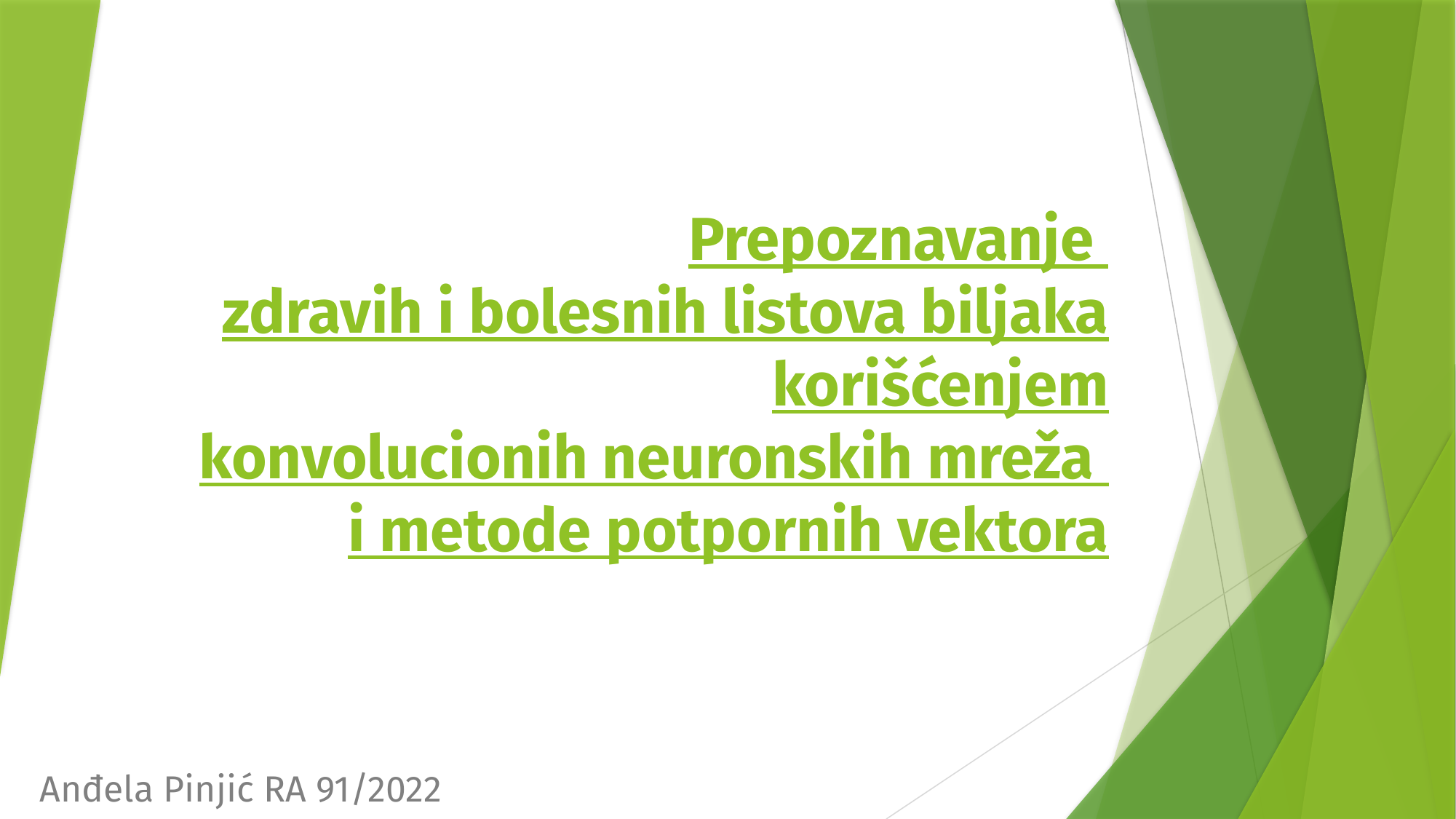

# Prepoznavanje zdravih i bolesnih listova biljaka korišćenjem konvolucionih neuronskih mreža i metode potpornih vektora
Anđela Pinjić RA 91/2022